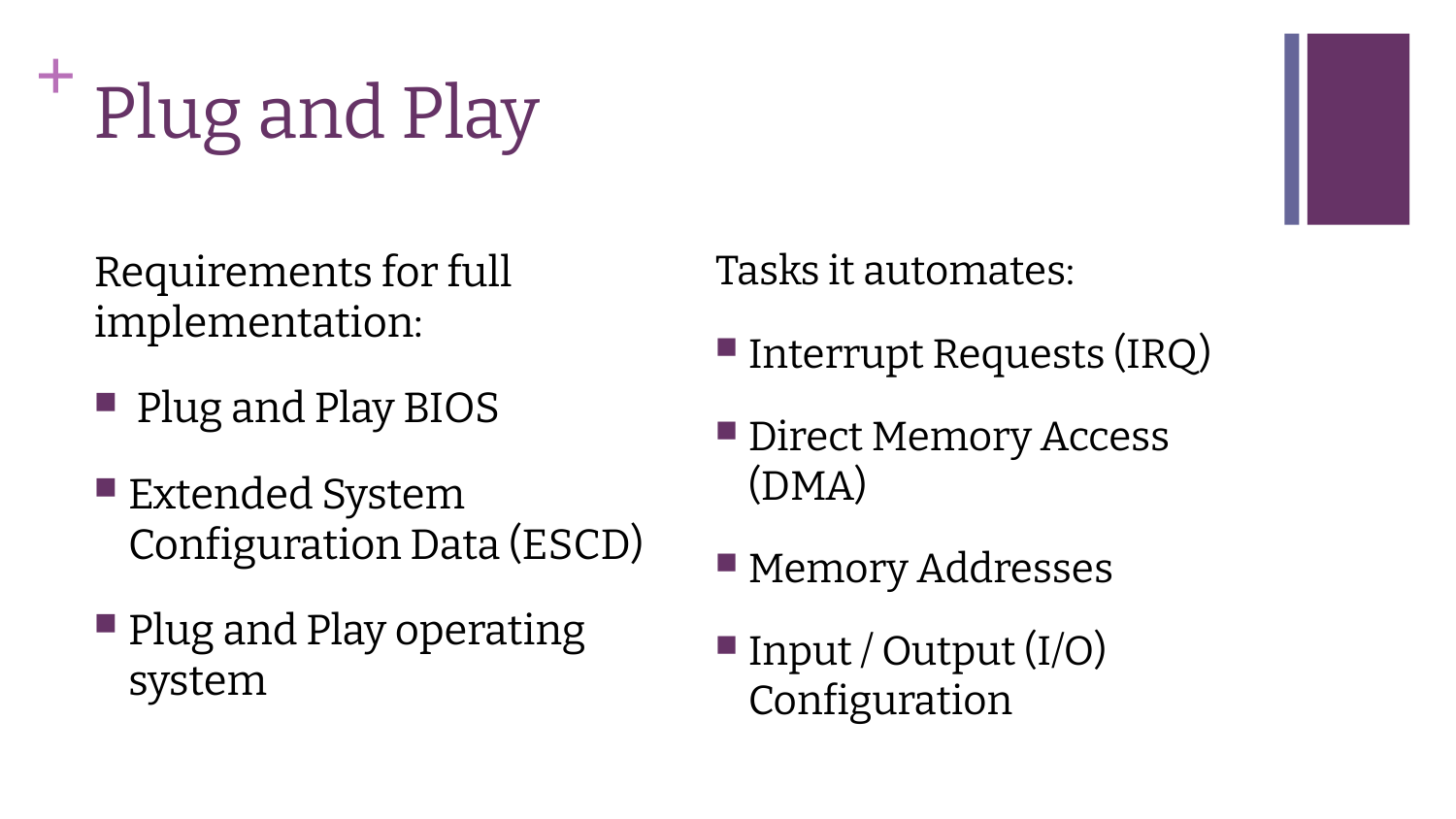

# Plug and Play
Requirements for full implementation:
 Plug and Play BIOS
Extended System Configuration Data (ESCD)
Plug and Play operating system

Tasks it automates:
Interrupt Requests (IRQ)
Direct Memory Access (DMA)
Memory Addresses
Input / Output (I/O) Configuration